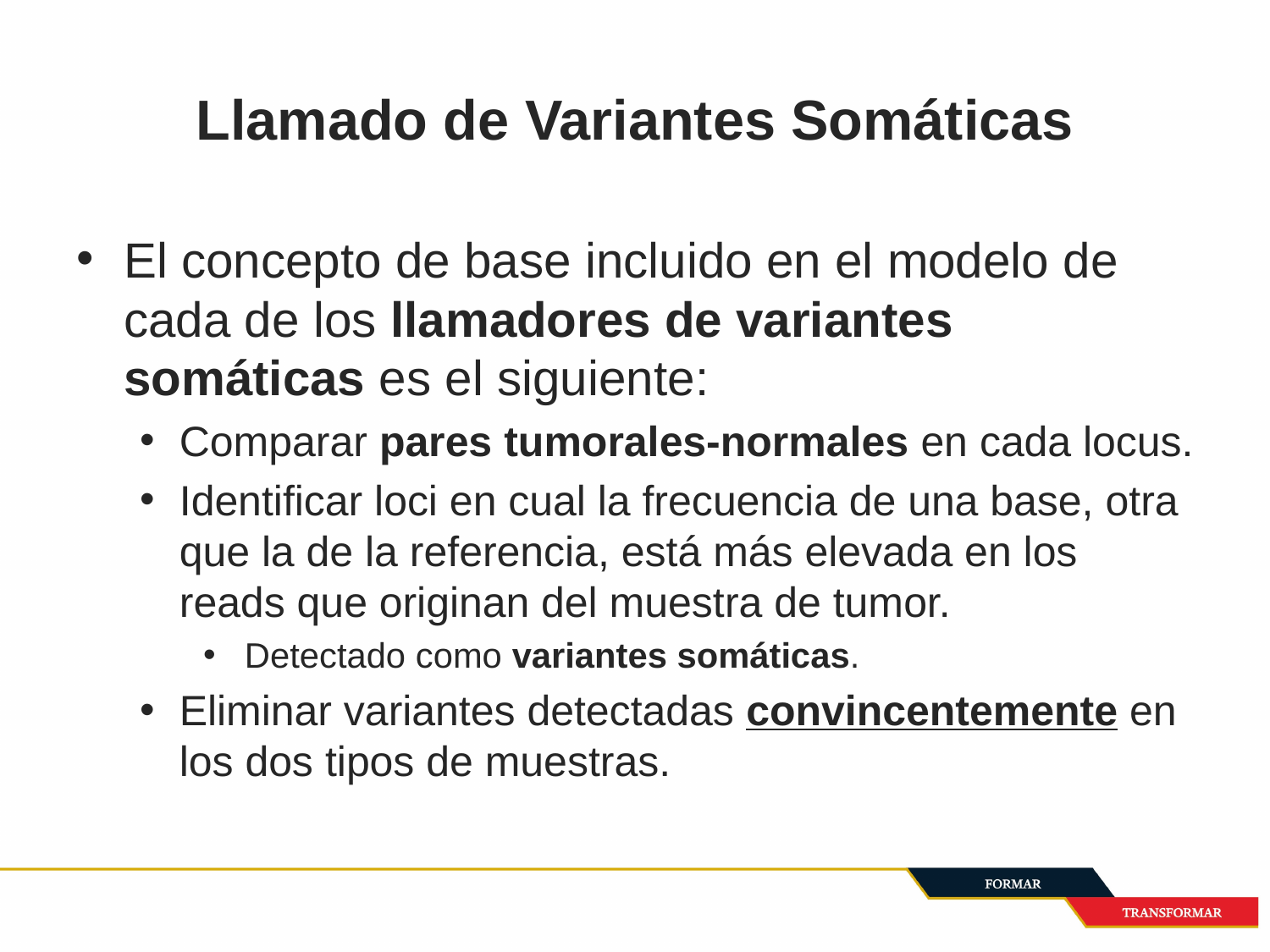

# Llamado de Variantes Somáticas
El concepto de base incluido en el modelo de cada de los llamadores de variantes somáticas es el siguiente:
Comparar pares tumorales-normales en cada locus.
Identificar loci en cual la frecuencia de una base, otra que la de la referencia, está más elevada en los reads que originan del muestra de tumor.
 Detectado como variantes somáticas.
Eliminar variantes detectadas convincentemente en los dos tipos de muestras.